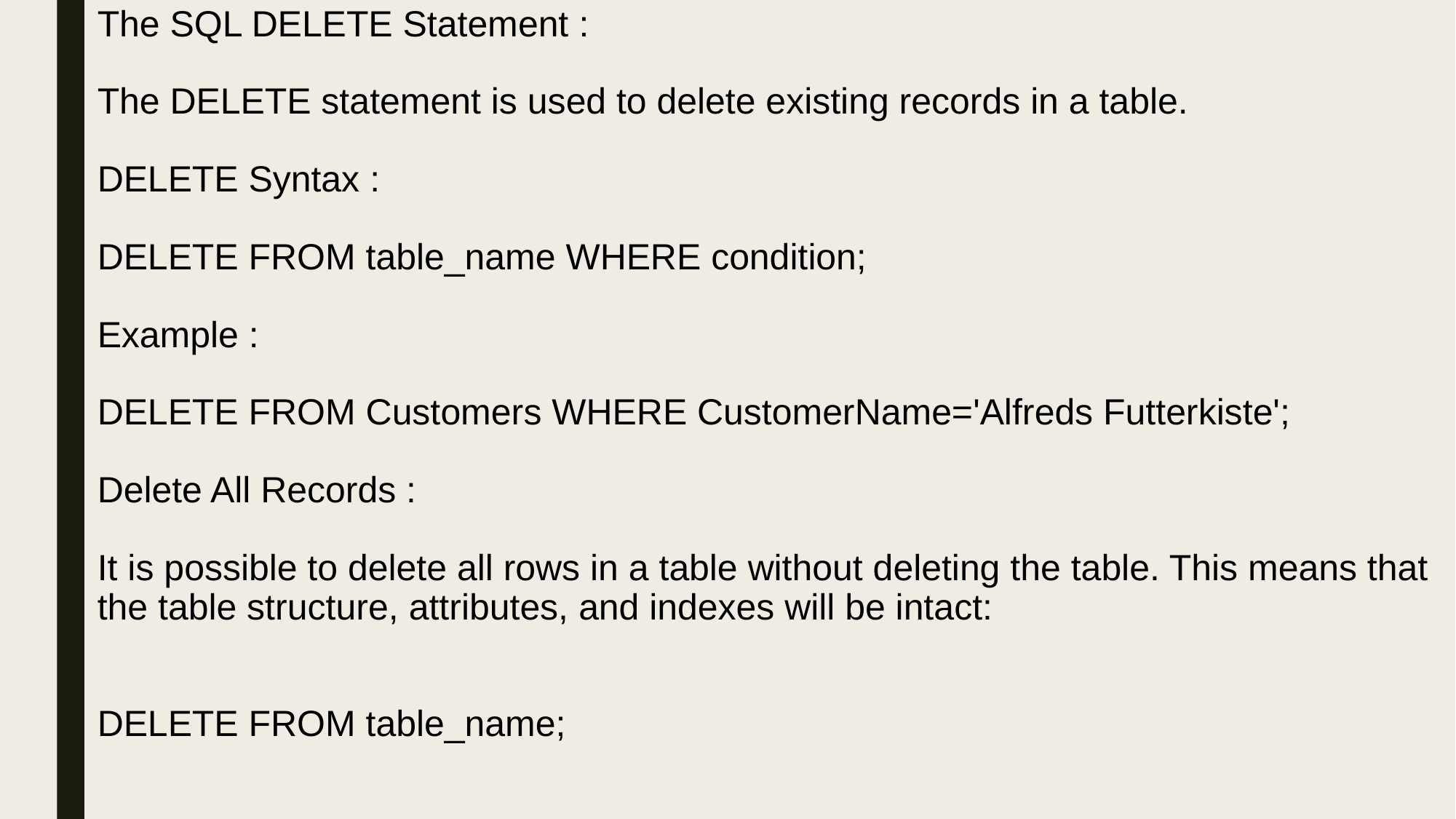

# The SQL DELETE Statement : The DELETE statement is used to delete existing records in a table. DELETE Syntax : DELETE FROM table_name WHERE condition; Example : DELETE FROM Customers WHERE CustomerName='Alfreds Futterkiste'; Delete All Records : It is possible to delete all rows in a table without deleting the table. This means that the table structure, attributes, and indexes will be intact: DELETE FROM table_name;